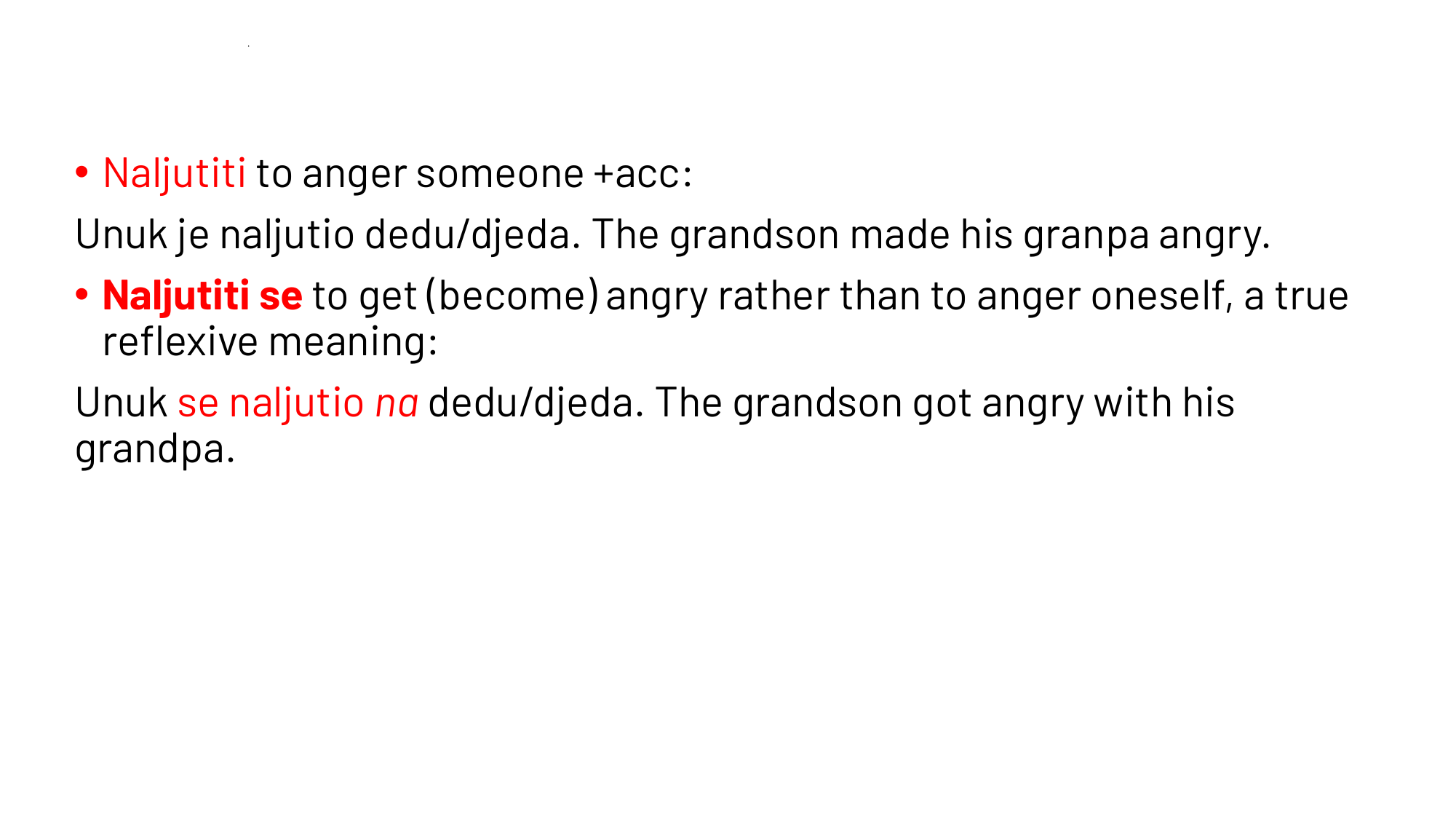

# .
Naljutiti to anger someone +acc:
Unuk je naljutio dedu/djeda. The grandson made his granpa angry.
Naljutiti se to get (become) angry rather than to anger oneself, a true reflexive meaning:
Unuk se naljutio na dedu/djeda. The grandson got angry with his grandpa.